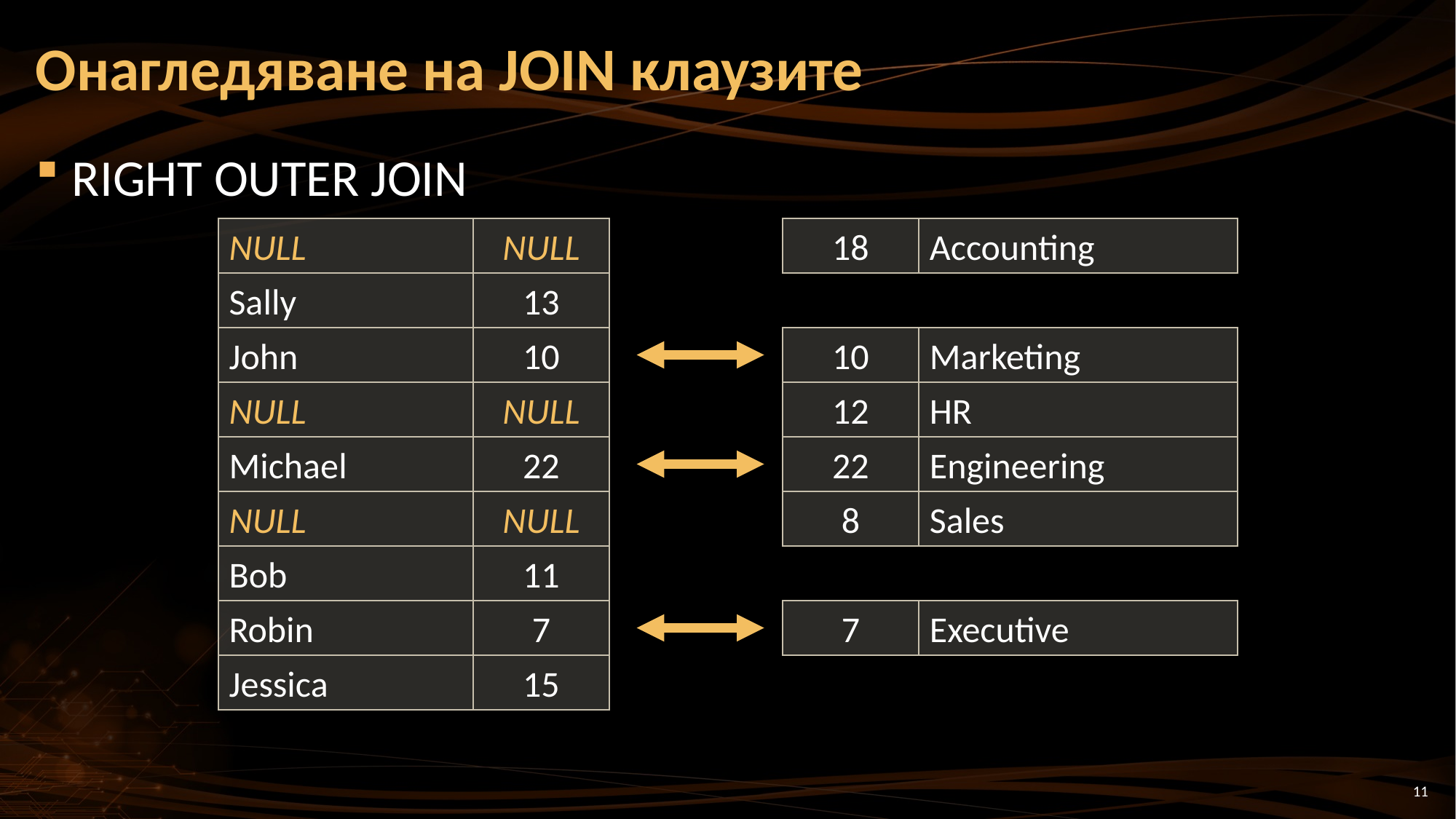

# Онагледяване на JOIN клаузите
RIGHT OUTER JOIN
NULL
NULL
NULL
NULL
NULL
NULL
18
Accounting
Sally
13
Bob
11
Jessica
15
John
10
10
Marketing
12
HR
Michael
22
22
Engineering
8
Sales
Robin
7
7
Executive
11